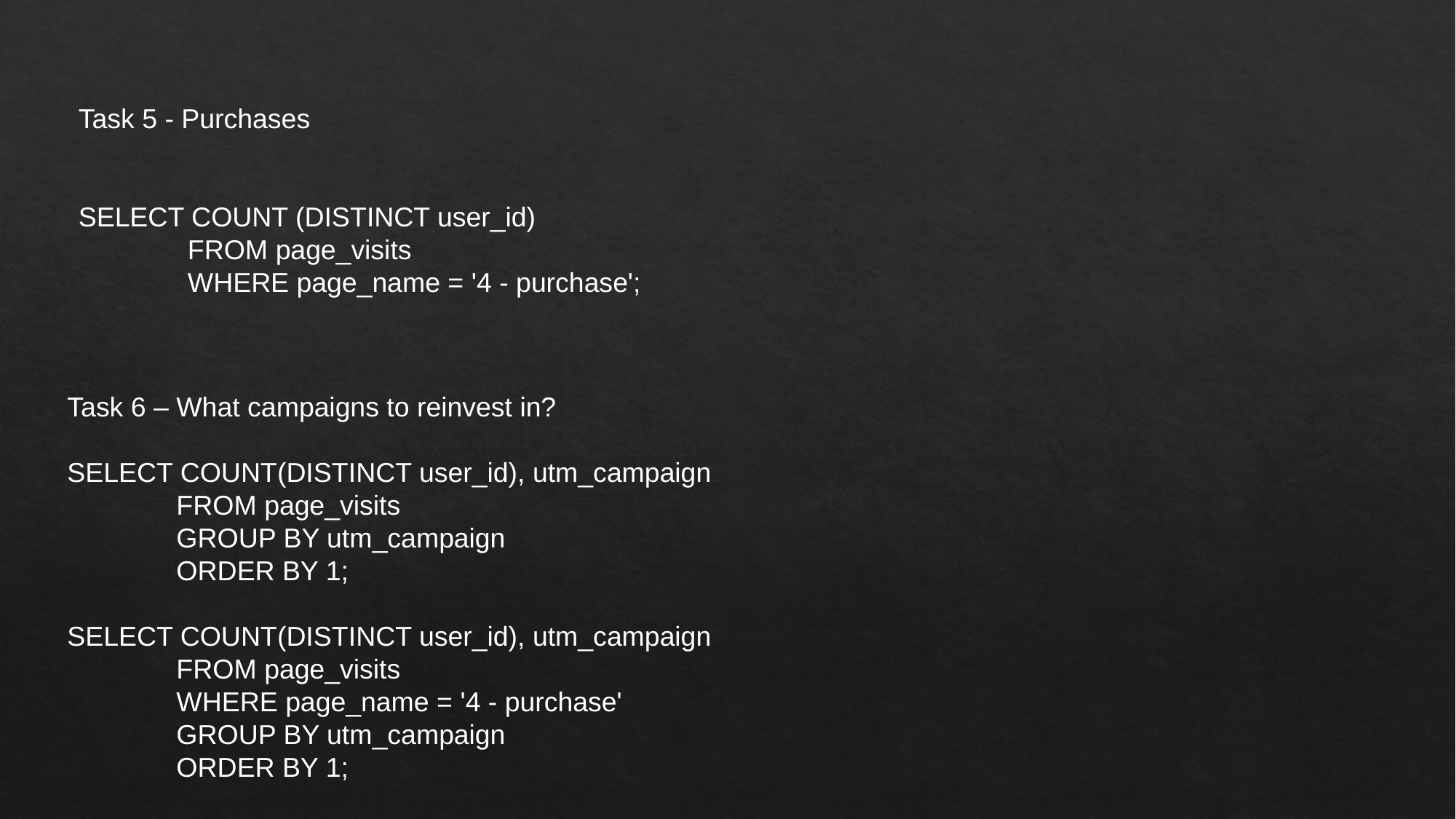

Task 5 - Purchases

SELECT COUNT (DISTINCT user_id)
	FROM page_visits
	WHERE page_name = '4 - purchase';
Task 6 – What campaigns to reinvest in?

SELECT COUNT(DISTINCT user_id), utm_campaign
	FROM page_visits
	GROUP BY utm_campaign
	ORDER BY 1;

SELECT COUNT(DISTINCT user_id), utm_campaign
	FROM page_visits
	WHERE page_name = '4 - purchase'
	GROUP BY utm_campaign
	ORDER BY 1;